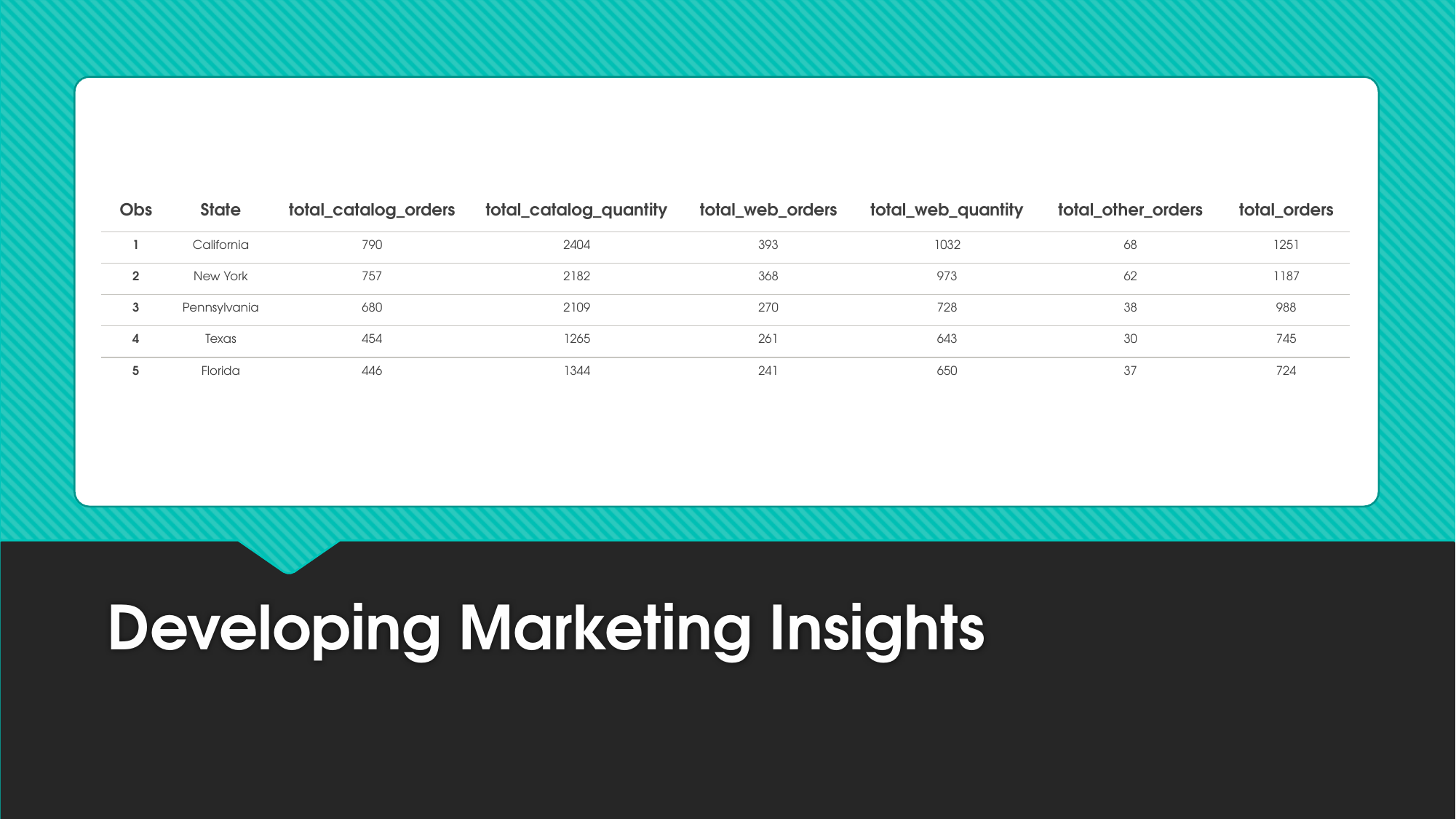

| Obs | State | total\_catalog\_orders | total\_catalog\_quantity | total\_web\_orders | total\_web\_quantity | total\_other\_orders | total\_orders |
| --- | --- | --- | --- | --- | --- | --- | --- |
| 1 | California | 790 | 2404 | 393 | 1032 | 68 | 1251 |
| 2 | New York | 757 | 2182 | 368 | 973 | 62 | 1187 |
| 3 | Pennsylvania | 680 | 2109 | 270 | 728 | 38 | 988 |
| 4 | Texas | 454 | 1265 | 261 | 643 | 30 | 745 |
| 5 | Florida | 446 | 1344 | 241 | 650 | 37 | 724 |

# Developing Marketing Insights